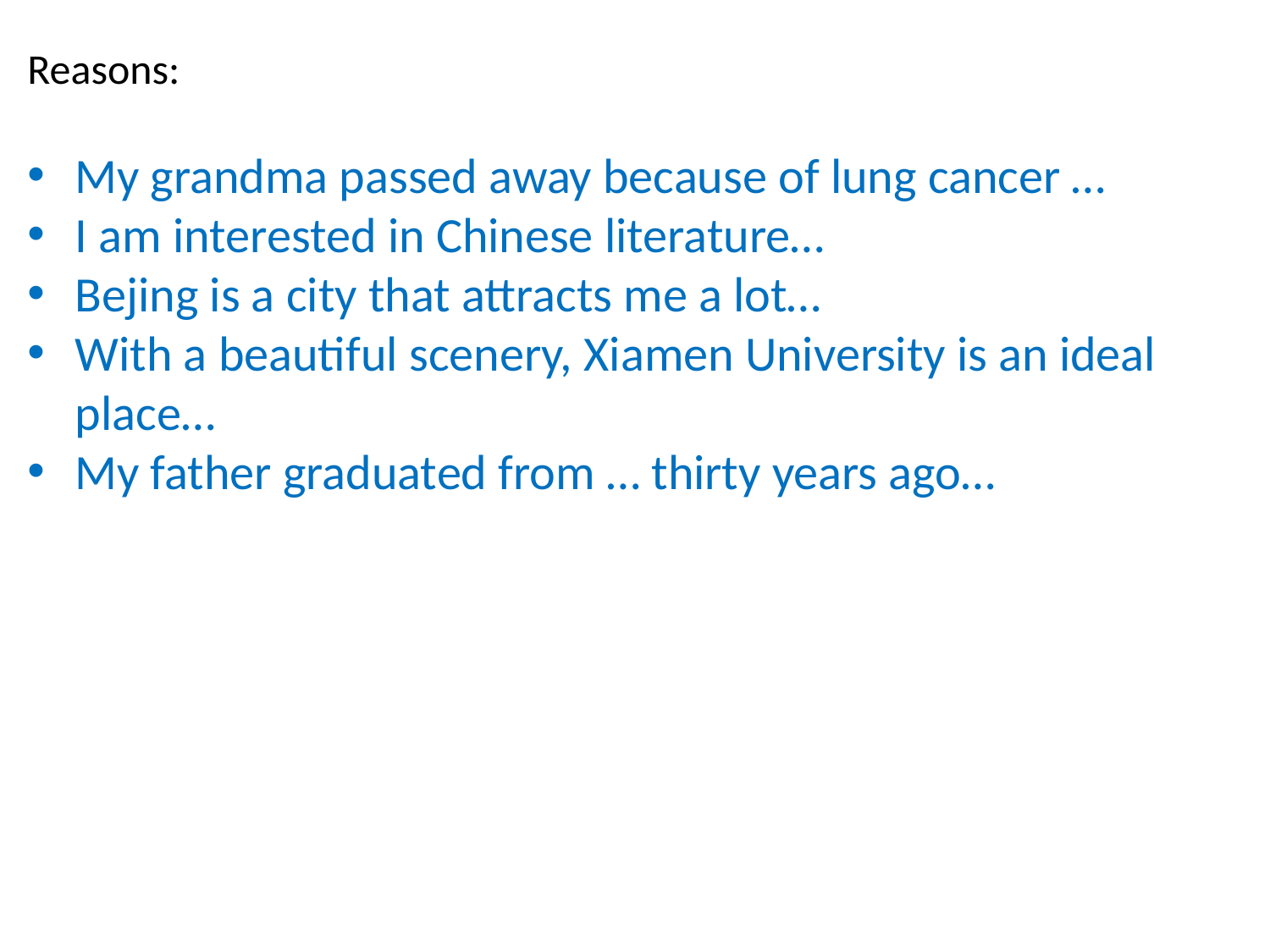

Reasons:

My grandma passed away because of lung cancer …
I am interested in Chinese literature…
Bejing is a city that attracts me a lot…
With a beautiful scenery, Xiamen University is an ideal place…
My father graduated from … thirty years ago…